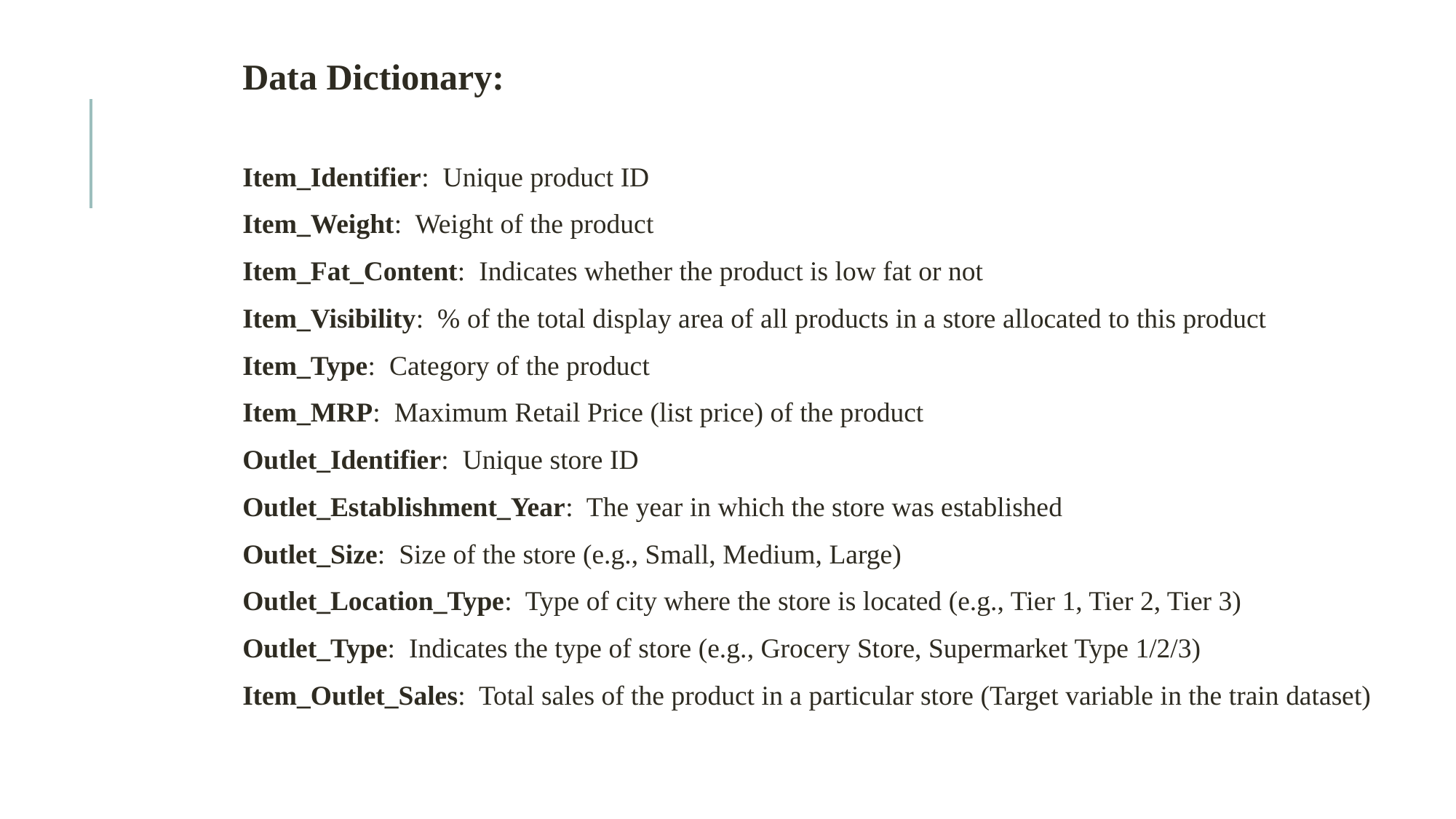

Data Dictionary:

Item_Identifier:  Unique product ID
Item_Weight:  Weight of the product
Item_Fat_Content:  Indicates whether the product is low fat or not
Item_Visibility:  % of the total display area of all products in a store allocated to this product
Item_Type:  Category of the product
Item_MRP:  Maximum Retail Price (list price) of the product
Outlet_Identifier:  Unique store ID
Outlet_Establishment_Year:  The year in which the store was established
Outlet_Size:  Size of the store (e.g., Small, Medium, Large)
Outlet_Location_Type:  Type of city where the store is located (e.g., Tier 1, Tier 2, Tier 3)
Outlet_Type:  Indicates the type of store (e.g., Grocery Store, Supermarket Type 1/2/3)
Item_Outlet_Sales:  Total sales of the product in a particular store (Target variable in the train dataset)